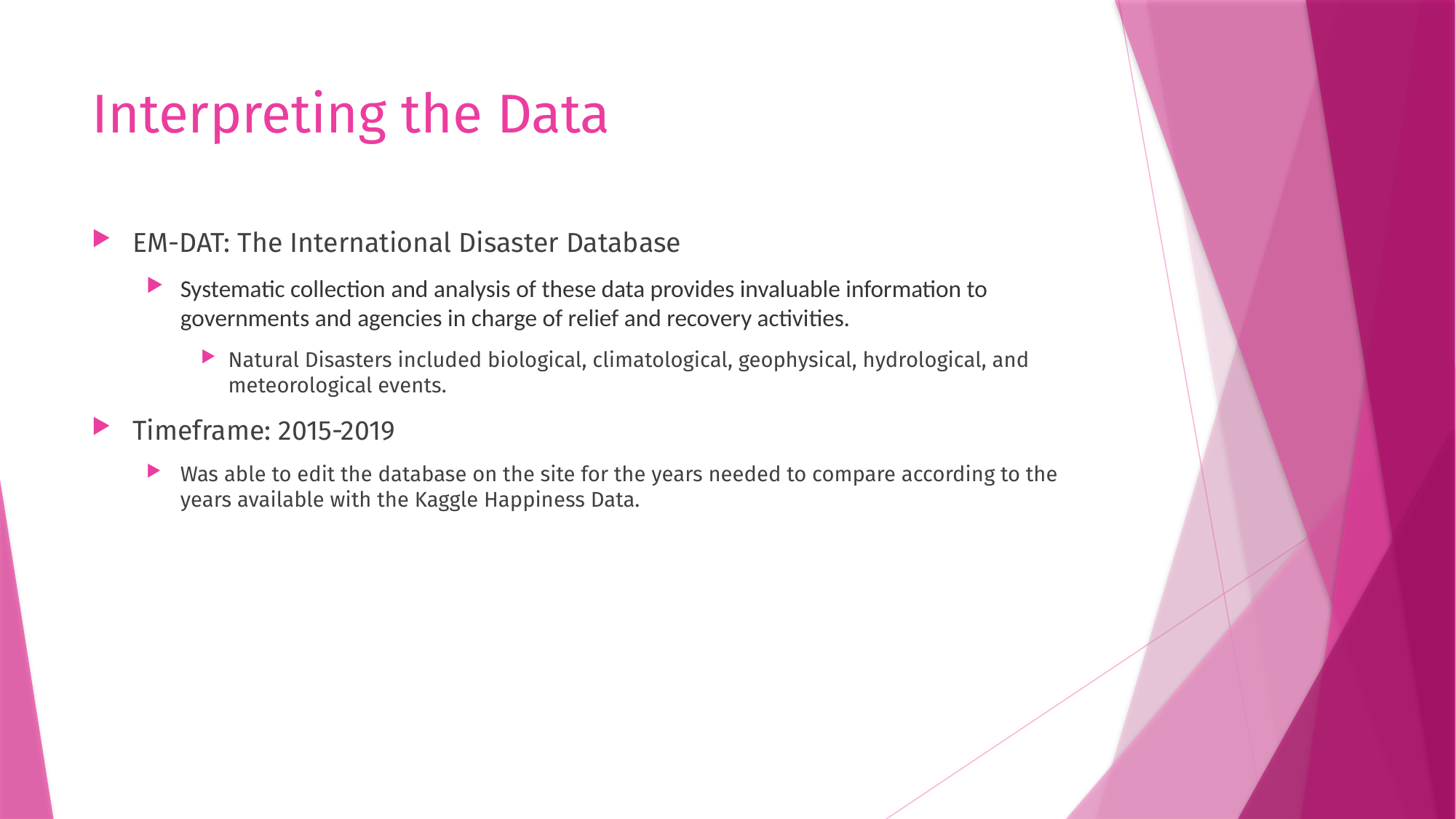

# Interpreting the Data
EM-DAT: The International Disaster Database
Systematic collection and analysis of these data provides invaluable information to governments and agencies in charge of relief and recovery activities.
Natural Disasters included biological, climatological, geophysical, hydrological, and meteorological events.
Timeframe: 2015-2019
Was able to edit the database on the site for the years needed to compare according to the years available with the Kaggle Happiness Data.